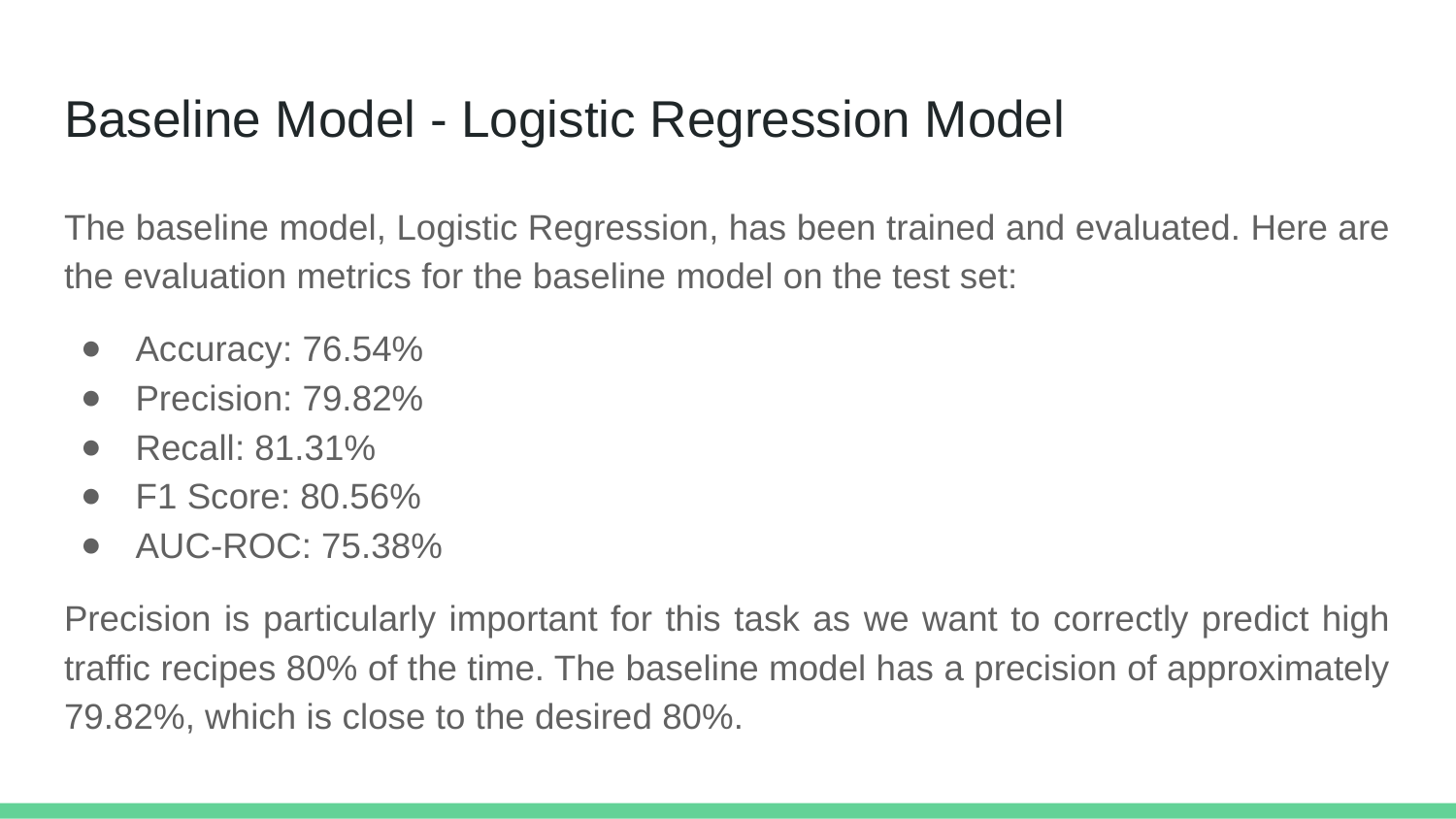

# Baseline Model - Logistic Regression Model
The baseline model, Logistic Regression, has been trained and evaluated. Here are the evaluation metrics for the baseline model on the test set:
Accuracy: 76.54%
Precision: 79.82%
Recall: 81.31%
F1 Score: 80.56%
AUC-ROC: 75.38%
Precision is particularly important for this task as we want to correctly predict high traffic recipes 80% of the time. The baseline model has a precision of approximately 79.82%, which is close to the desired 80%.